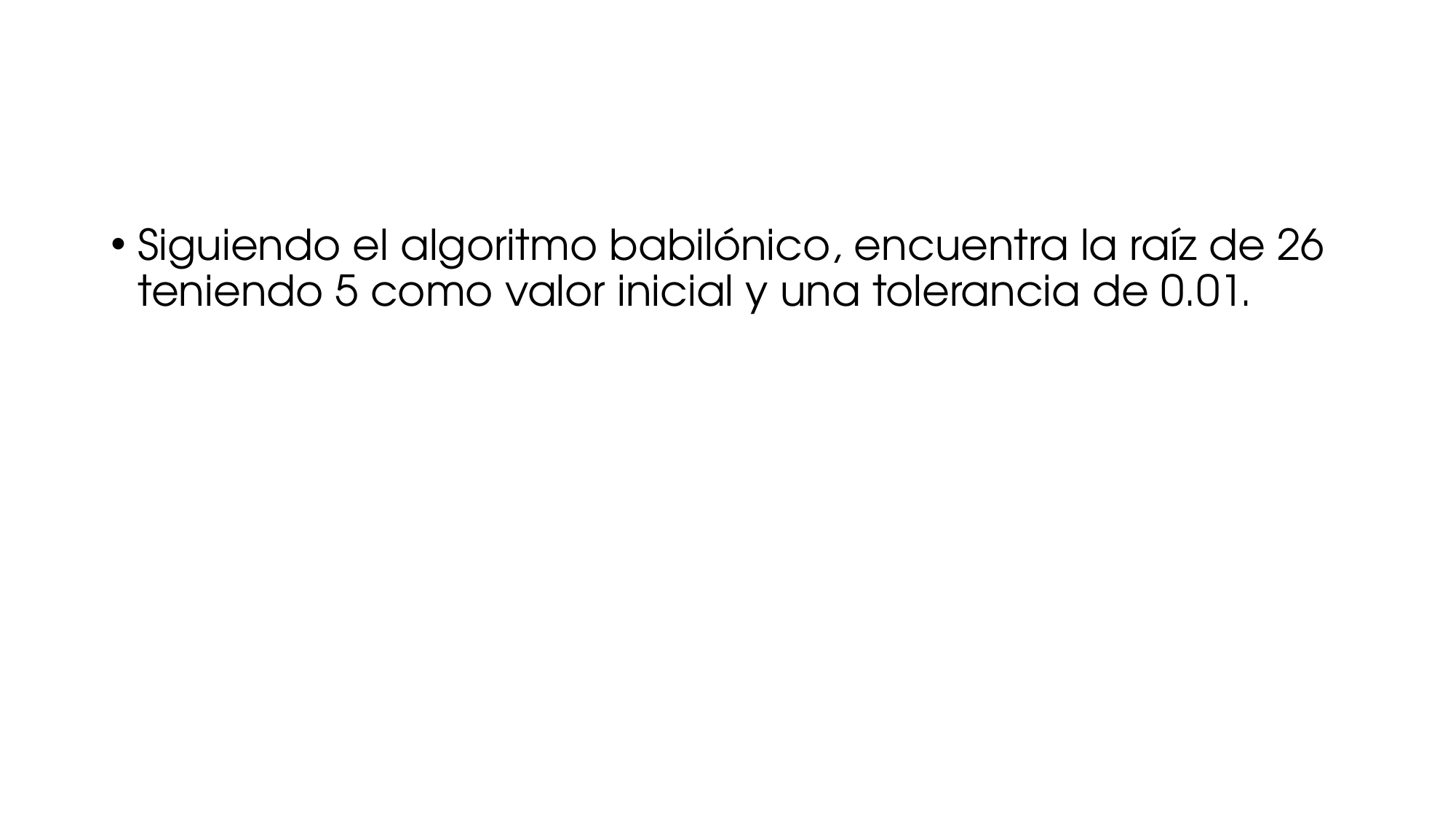

#
Siguiendo el algoritmo babilónico, encuentra la raíz de 26 teniendo 5 como valor inicial y una tolerancia de 0.01.